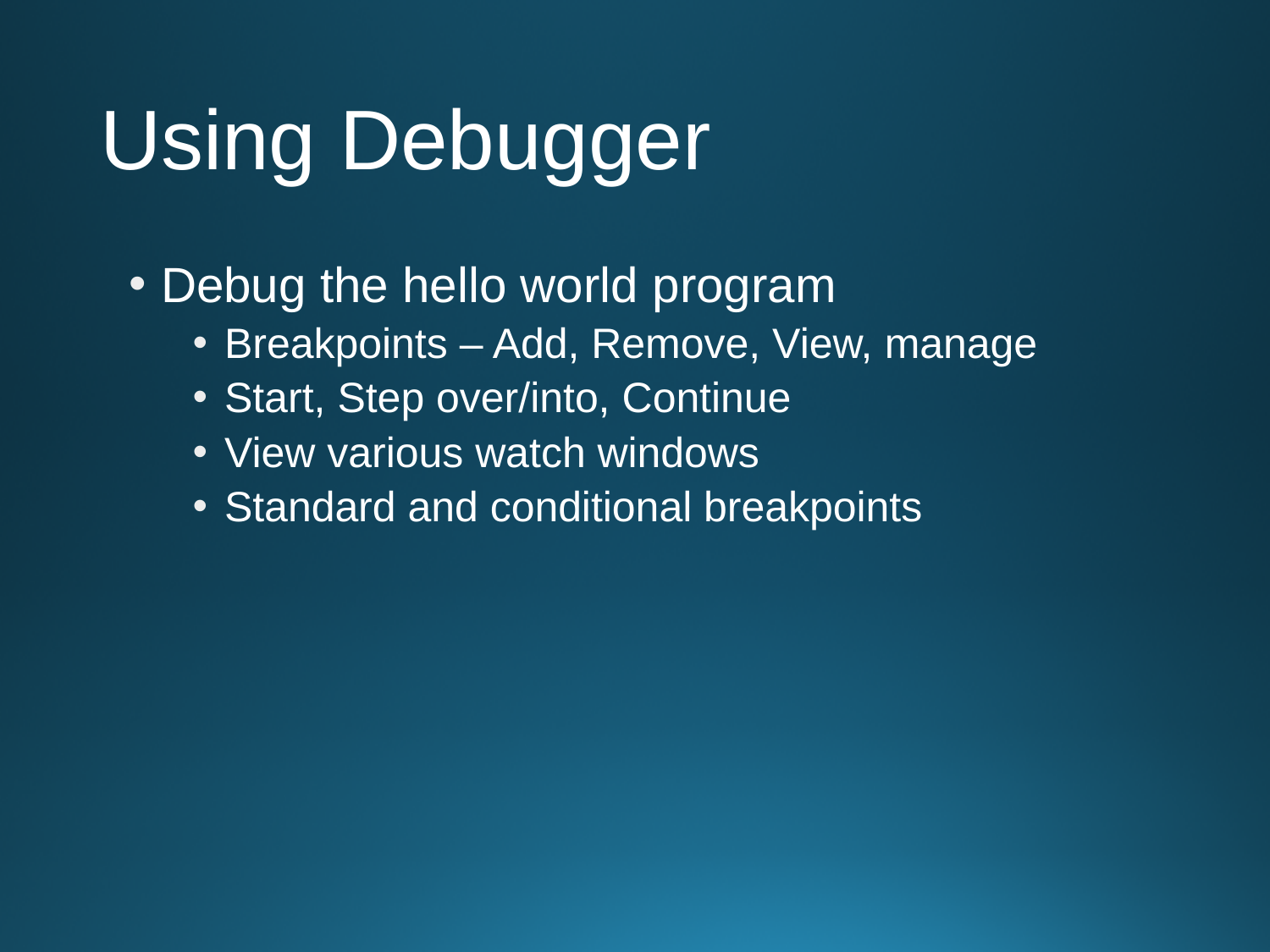

# Using Debugger
Debug the hello world program
Breakpoints – Add, Remove, View, manage
Start, Step over/into, Continue
View various watch windows
Standard and conditional breakpoints